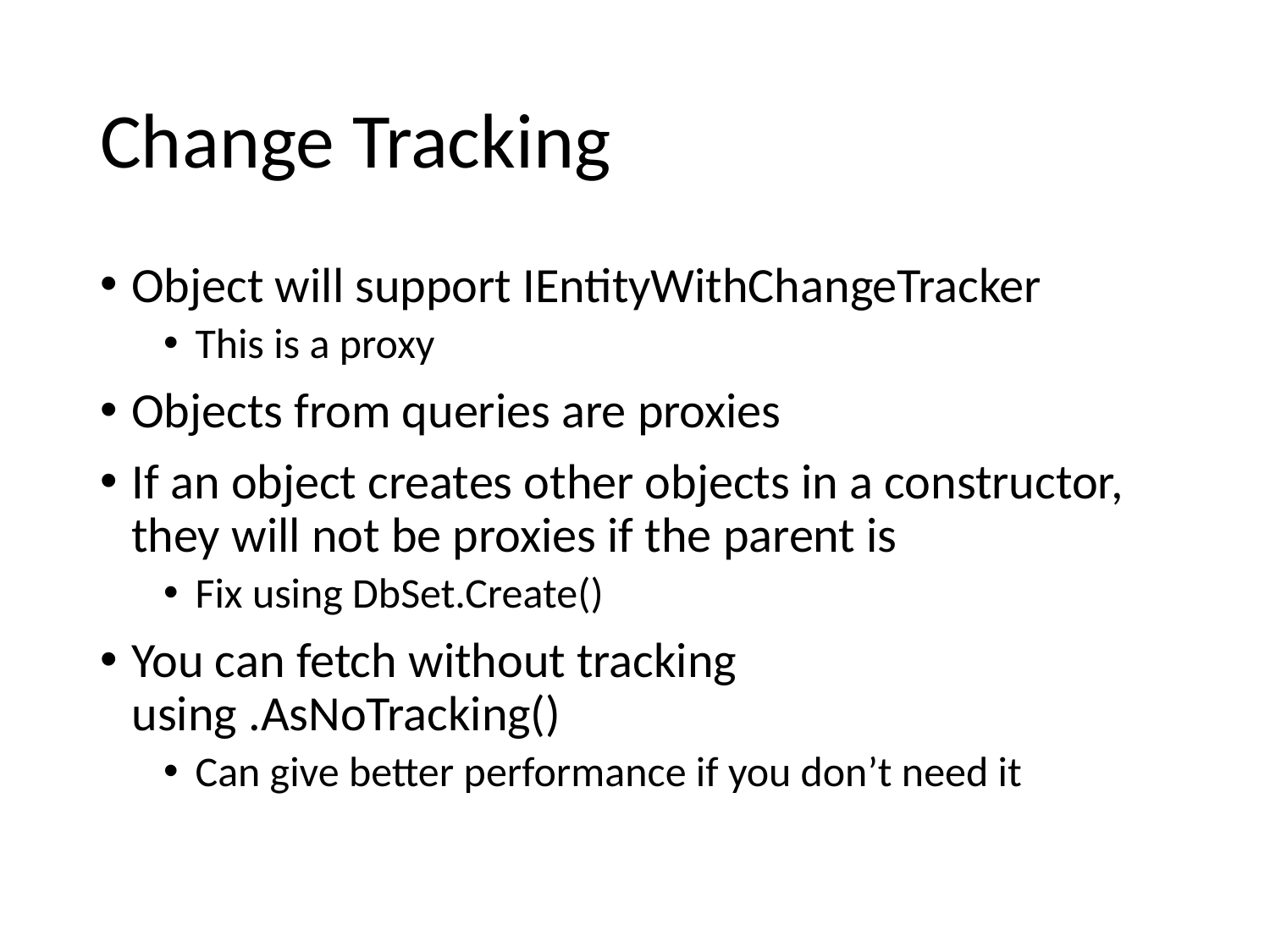

# Change Tracking
Object will support IEntityWithChangeTracker
This is a proxy
Objects from queries are proxies
If an object creates other objects in a constructor, they will not be proxies if the parent is
Fix using DbSet.Create()
You can fetch without tracking using .AsNoTracking()
Can give better performance if you don’t need it